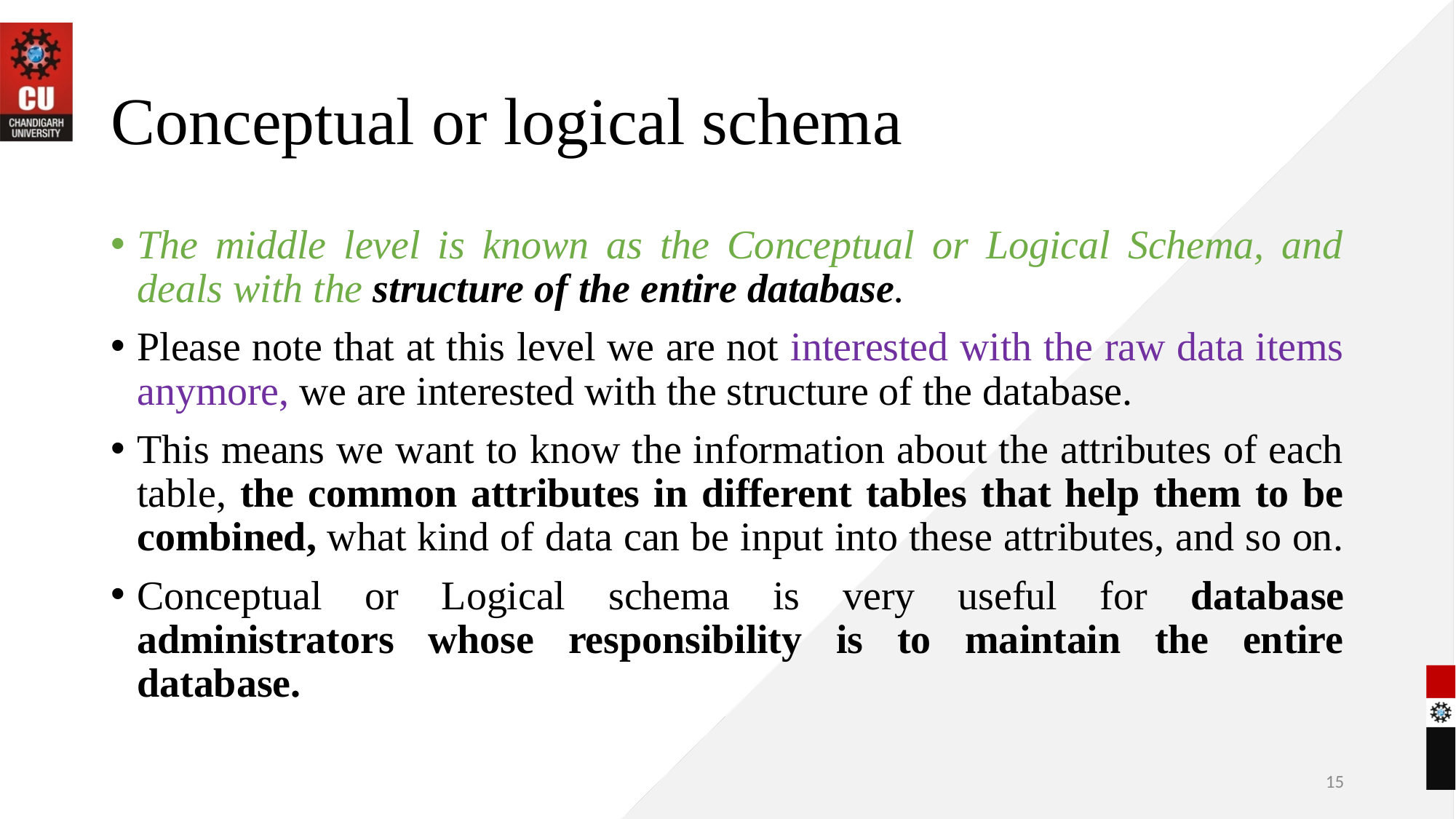

# Conceptual or logical schema
The middle level is known as the Conceptual or Logical Schema, and deals with the structure of the entire database.
Please note that at this level we are not interested with the raw data items anymore, we are interested with the structure of the database.
This means we want to know the information about the attributes of each table, the common attributes in different tables that help them to be combined, what kind of data can be input into these attributes, and so on.
Conceptual or Logical schema is very useful for database administrators whose responsibility is to maintain the entire database.

15